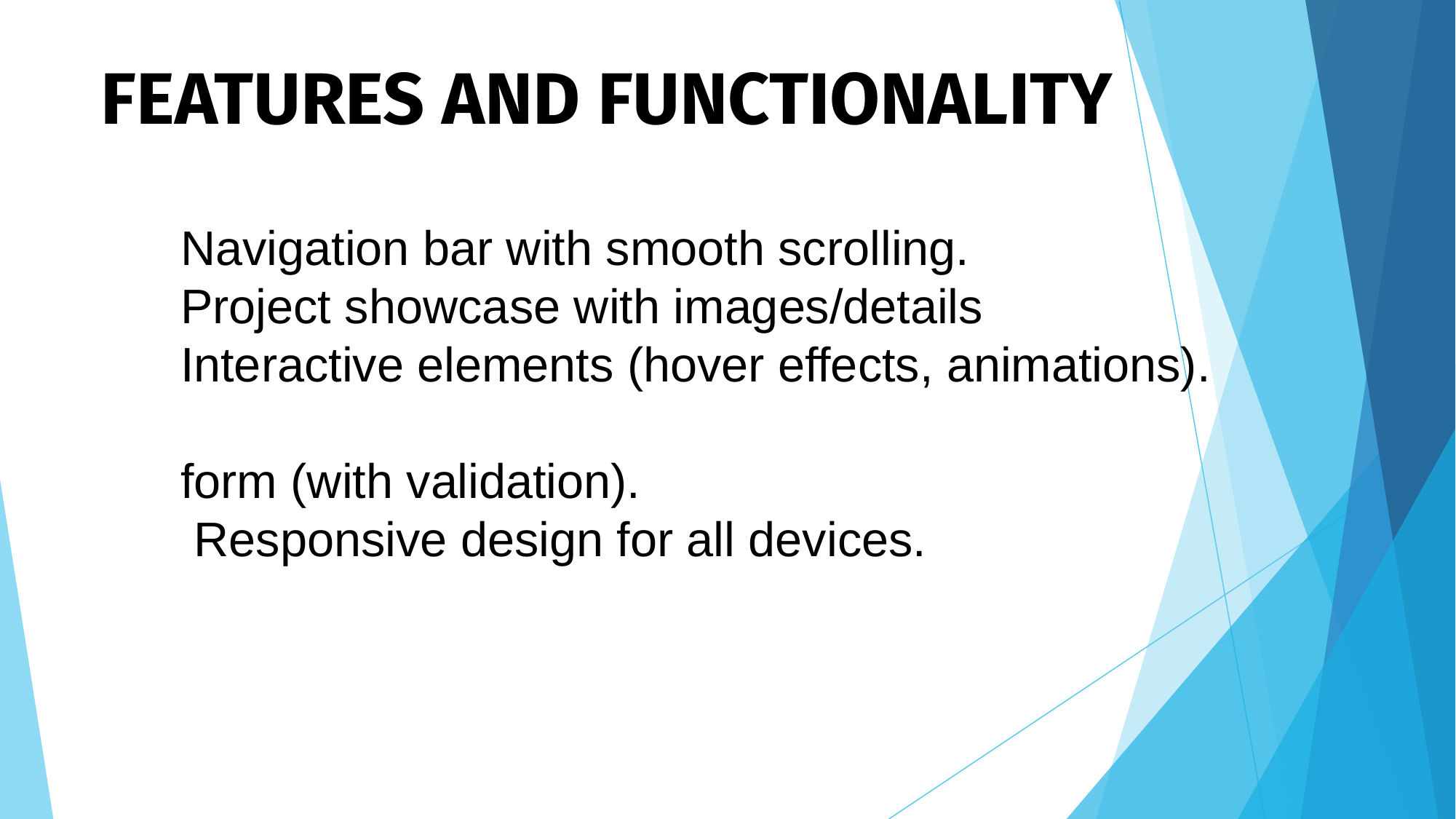

# FEATURES AND FUNCTIONALITY
  Navigation bar with smooth scrolling.
  Project showcase with images/details
  Interactive elements (hover effects, animations).
  form (with validation).
   Responsive design for all devices.